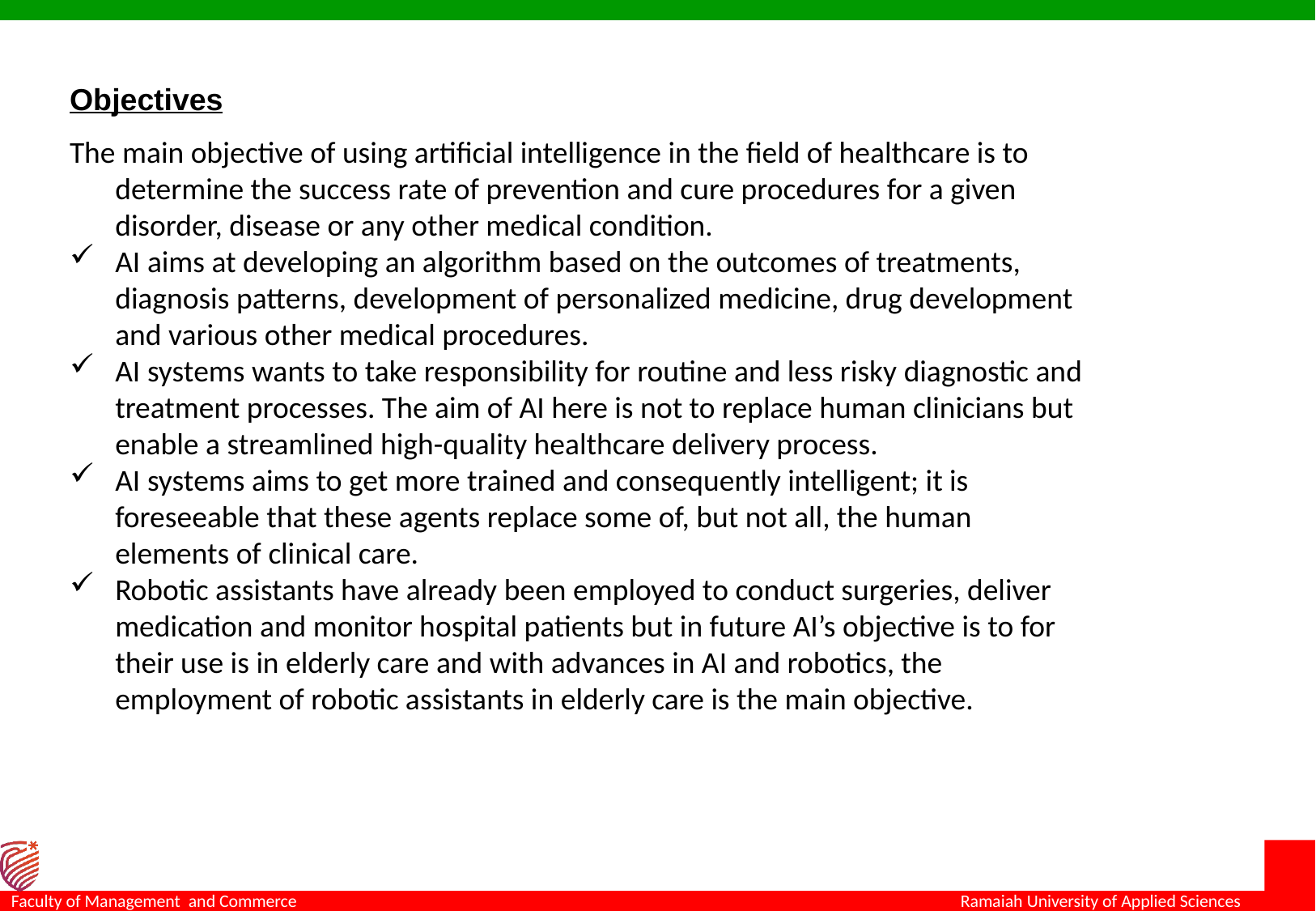

Objectives
The main objective of using artificial intelligence in the field of healthcare is to determine the success rate of prevention and cure procedures for a given disorder, disease or any other medical condition.
AI aims at developing an algorithm based on the outcomes of treatments, diagnosis patterns, development of personalized medicine, drug development and various other medical procedures.
AI systems wants to take responsibility for routine and less risky diagnostic and treatment processes. The aim of AI here is not to replace human clinicians but enable a streamlined high-quality healthcare delivery process.
AI systems aims to get more trained and consequently intelligent; it is foreseeable that these agents replace some of, but not all, the human elements of clinical care.
Robotic assistants have already been employed to conduct surgeries, deliver medication and monitor hospital patients but in future AI’s objective is to for their use is in elderly care and with advances in AI and robotics, the employment of robotic assistants in elderly care is the main objective.